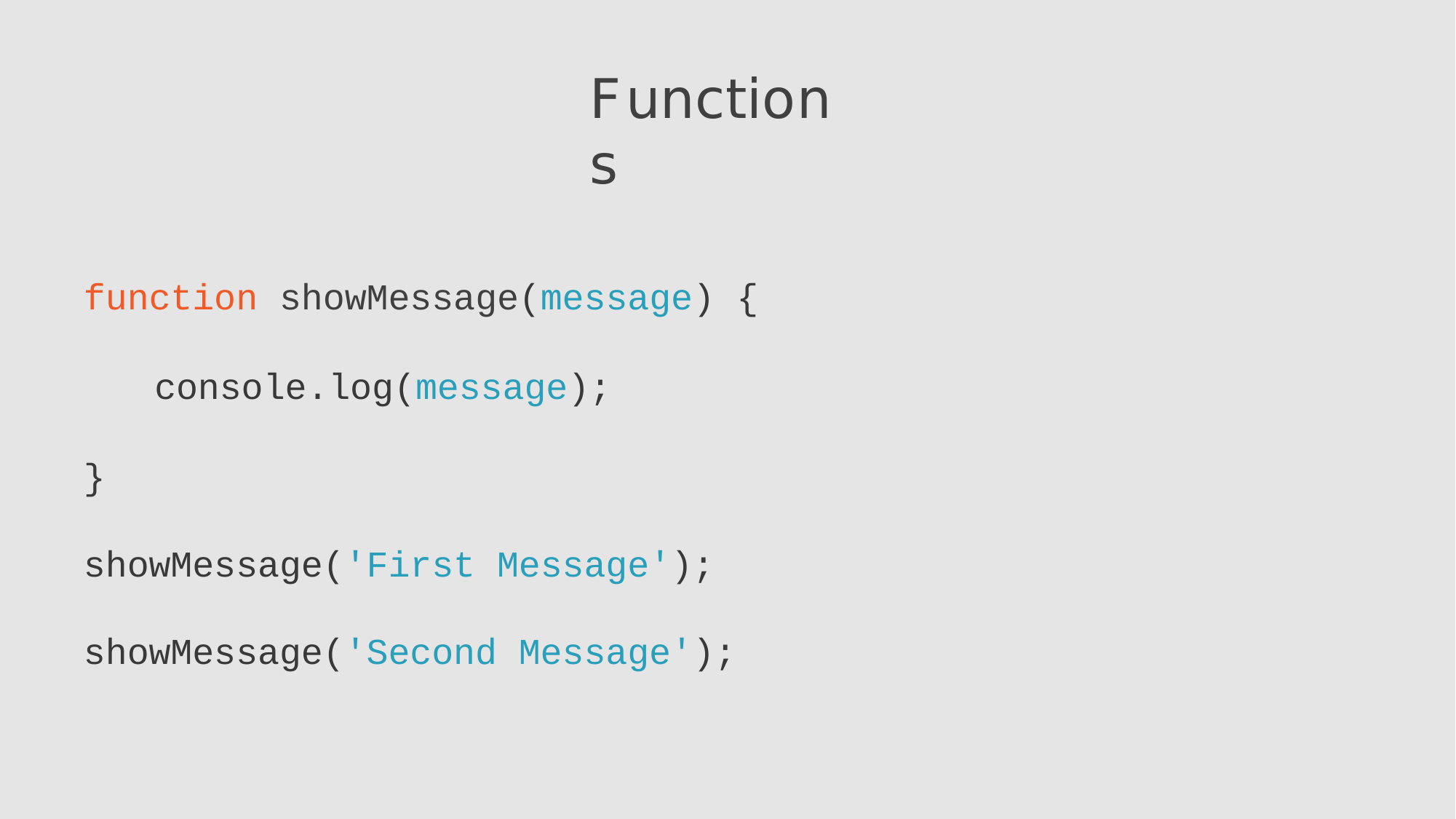

# Functions
function showMessage(message) {

console.log(message);

}
showMessage('First Message');  showMessage('Second Message');
10